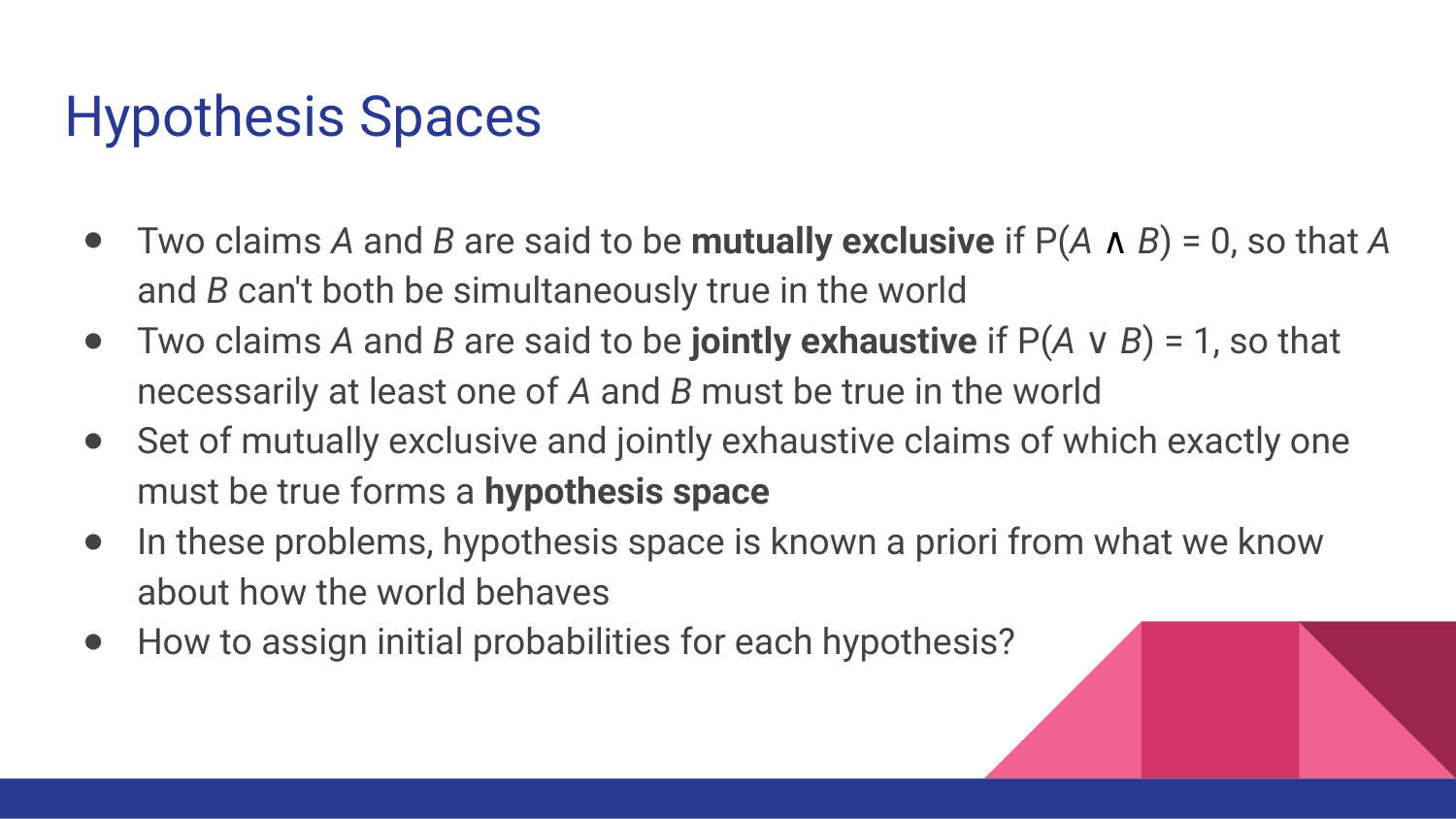

# Hypothesis Spaces
Two claims A and B are said to be mutually exclusive if P(A ∧ B) = 0, so that A and B can't both be simultaneously true in the world
Two claims A and B are said to be jointly exhaustive if P(A ∨ B) = 1, so that necessarily at least one of A and B must be true in the world
Set of mutually exclusive and jointly exhaustive claims of which exactly one must be true forms a hypothesis space
In these problems, hypothesis space is known a priori from what we know about how the world behaves
How to assign initial probabilities for each hypothesis?